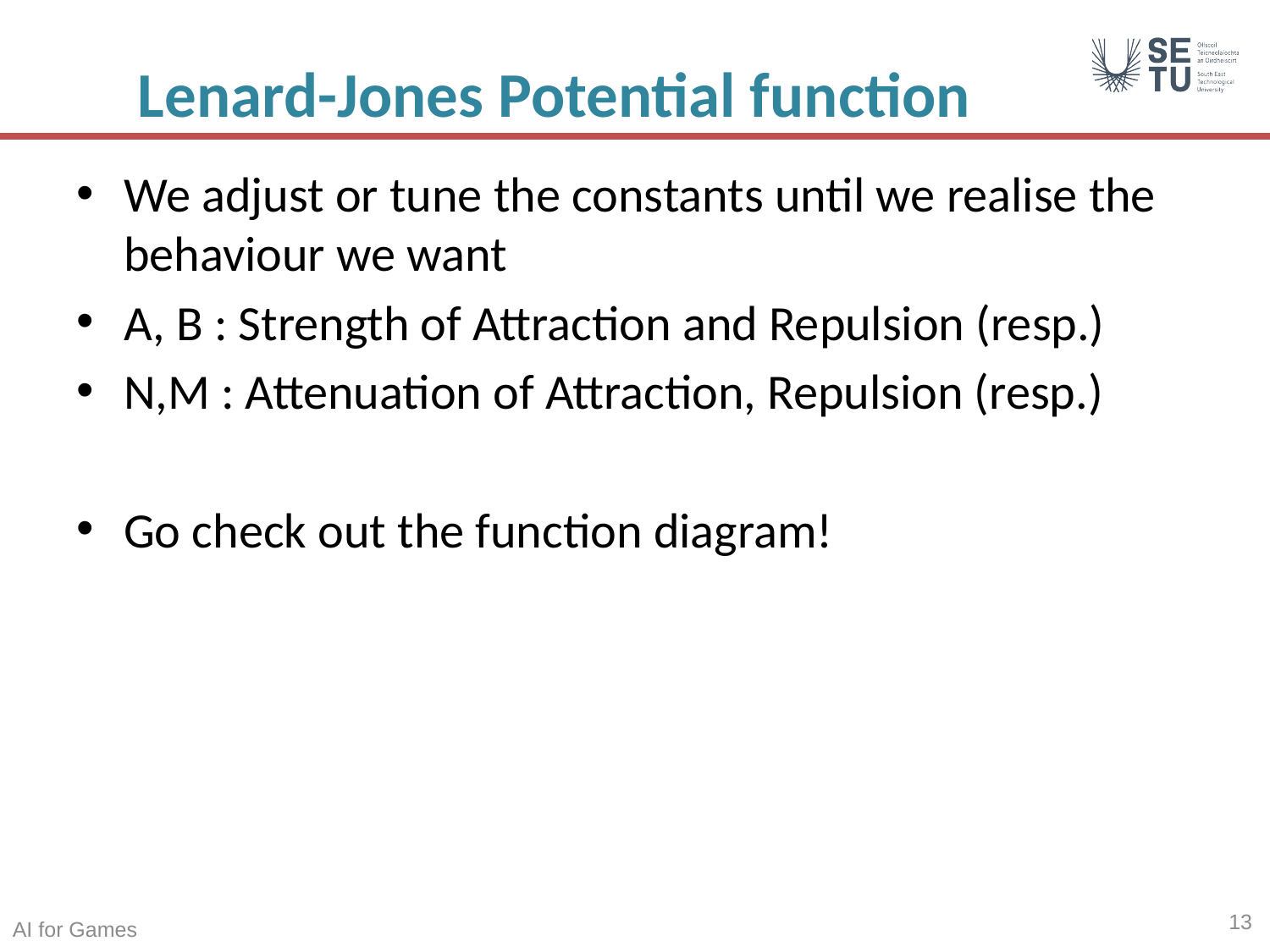

# Lenard-Jones Potential function
We adjust or tune the constants until we realise the behaviour we want
A, B : Strength of Attraction and Repulsion (resp.)
N,M : Attenuation of Attraction, Repulsion (resp.)

Go check out the function diagram!
13